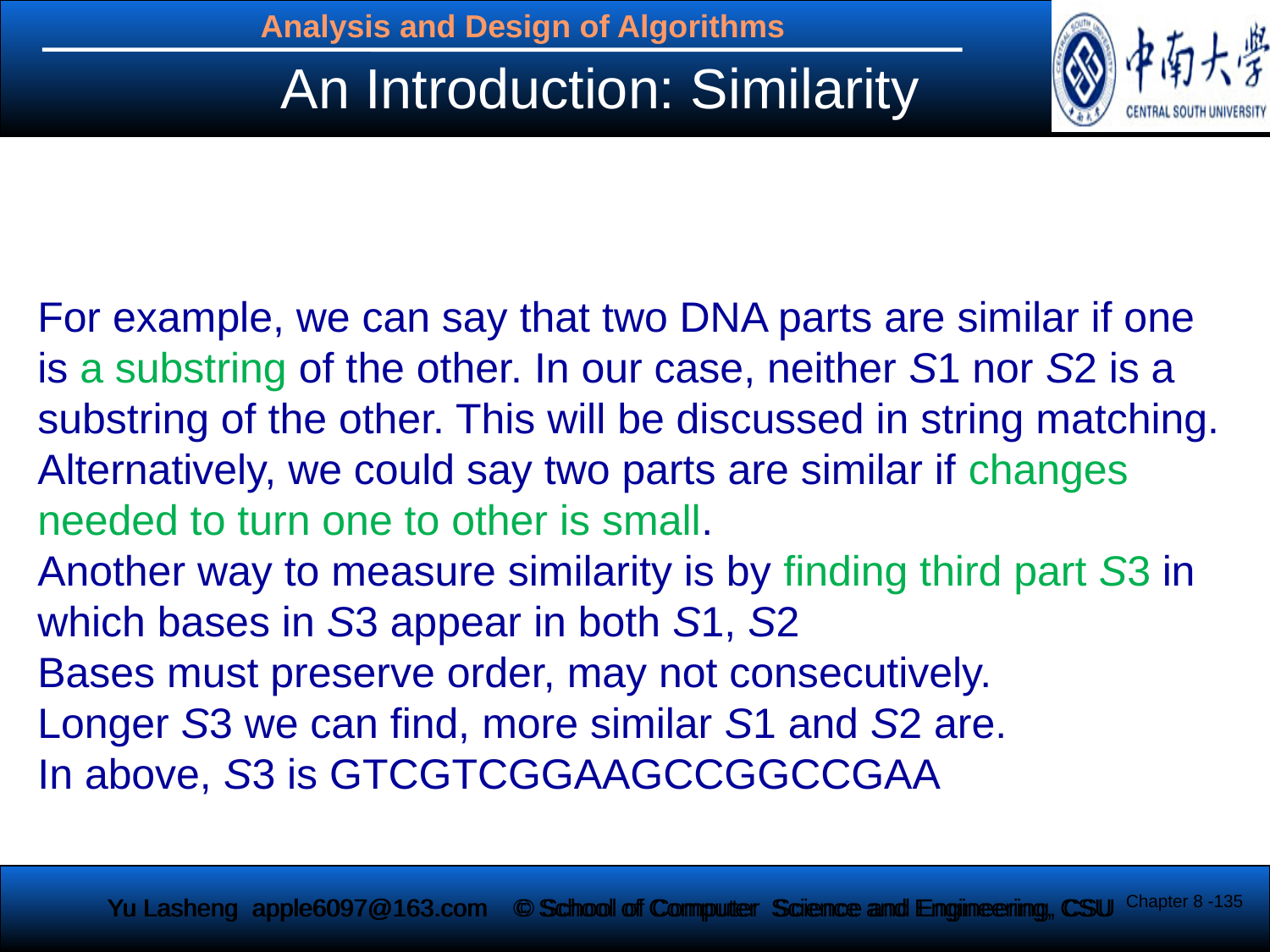

An Introduction: Similarity
For example, we can say that two DNA parts are similar if one is a substring of the other. In our case, neither S1 nor S2 is a substring of the other. This will be discussed in string matching.
Alternatively, we could say two parts are similar if changes needed to turn one to other is small.
Another way to measure similarity is by finding third part S3 in which bases in S3 appear in both S1, S2
Bases must preserve order, may not consecutively.
Longer S3 we can find, more similar S1 and S2 are.
In above, S3 is GTCGTCGGAAGCCGGCCGAA
Chapter 8 -135
Yu Lasheng  apple6097@163.com

© School of Computer  Science and Engineering, CSU